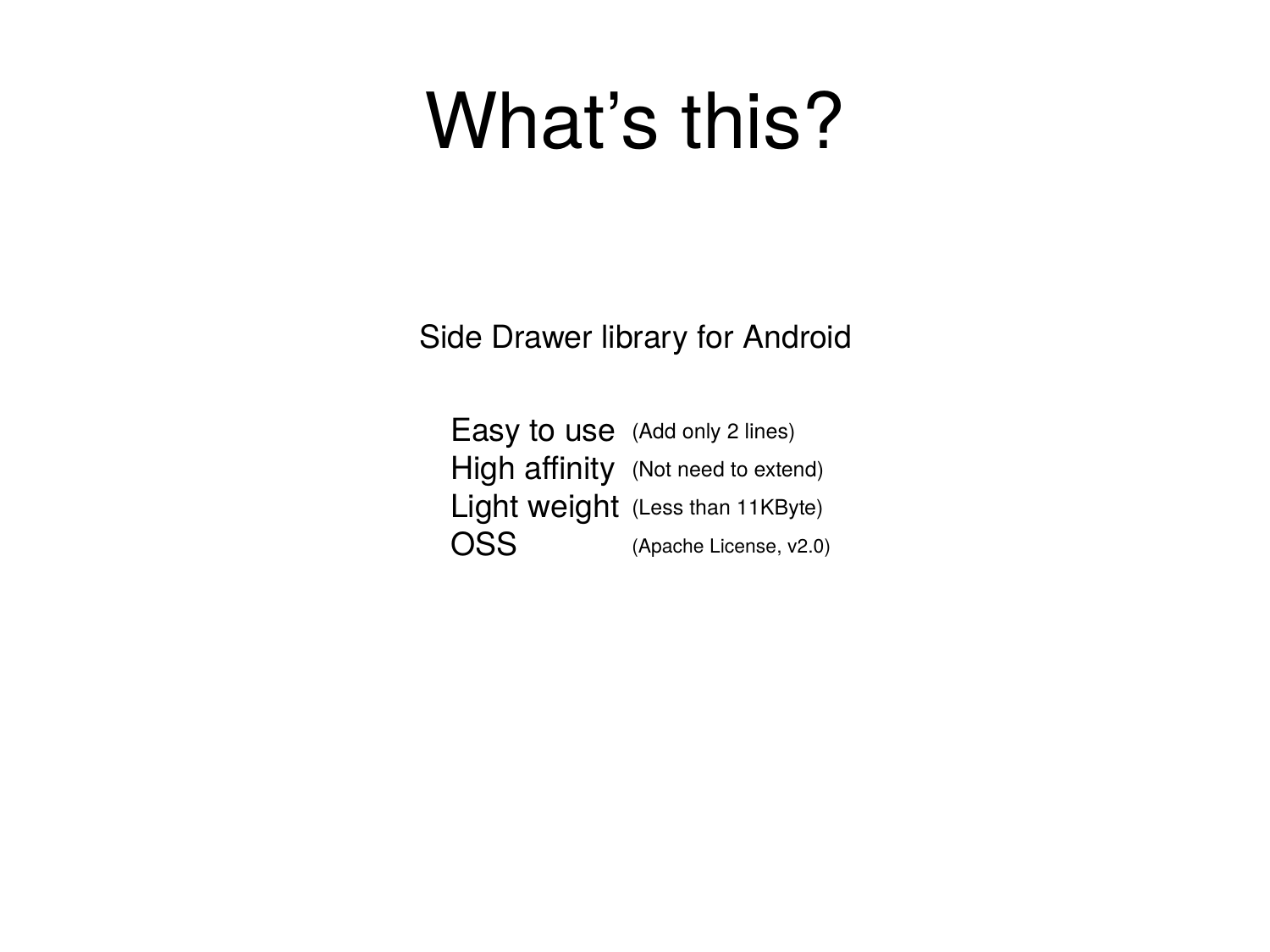

# What’s this?
Side Drawer library for Android
 (Add only 2 lines)
 (Not need to extend)
 (Less than 11KByte)
 (Apache License, v2.0)
Easy to use
High affinity
Light weight
OSS